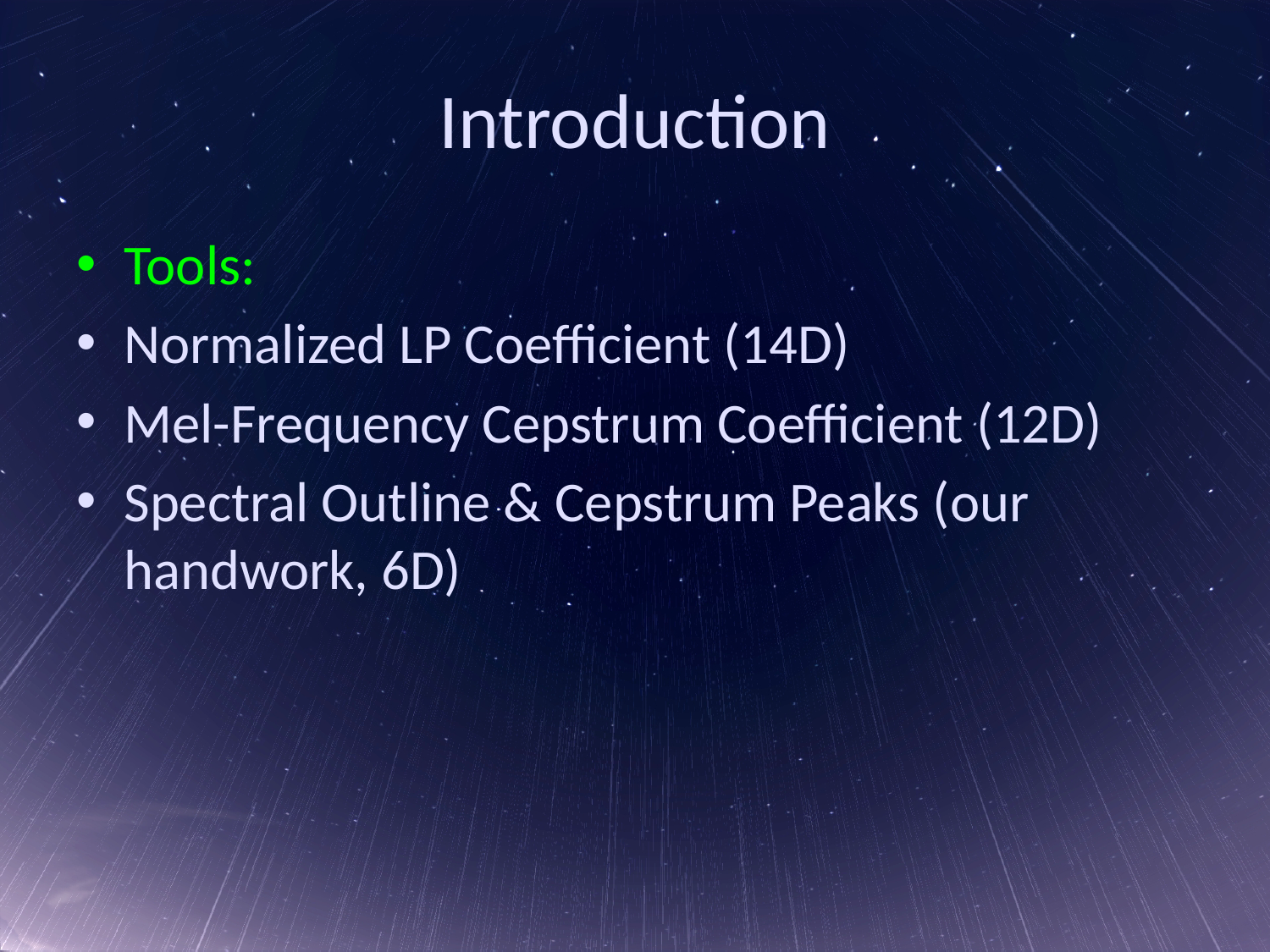

# Introduction
Tools:
Normalized LP Coefficient (14D)
Mel-Frequency Cepstrum Coefficient (12D)
Spectral Outline & Cepstrum Peaks (our handwork, 6D)